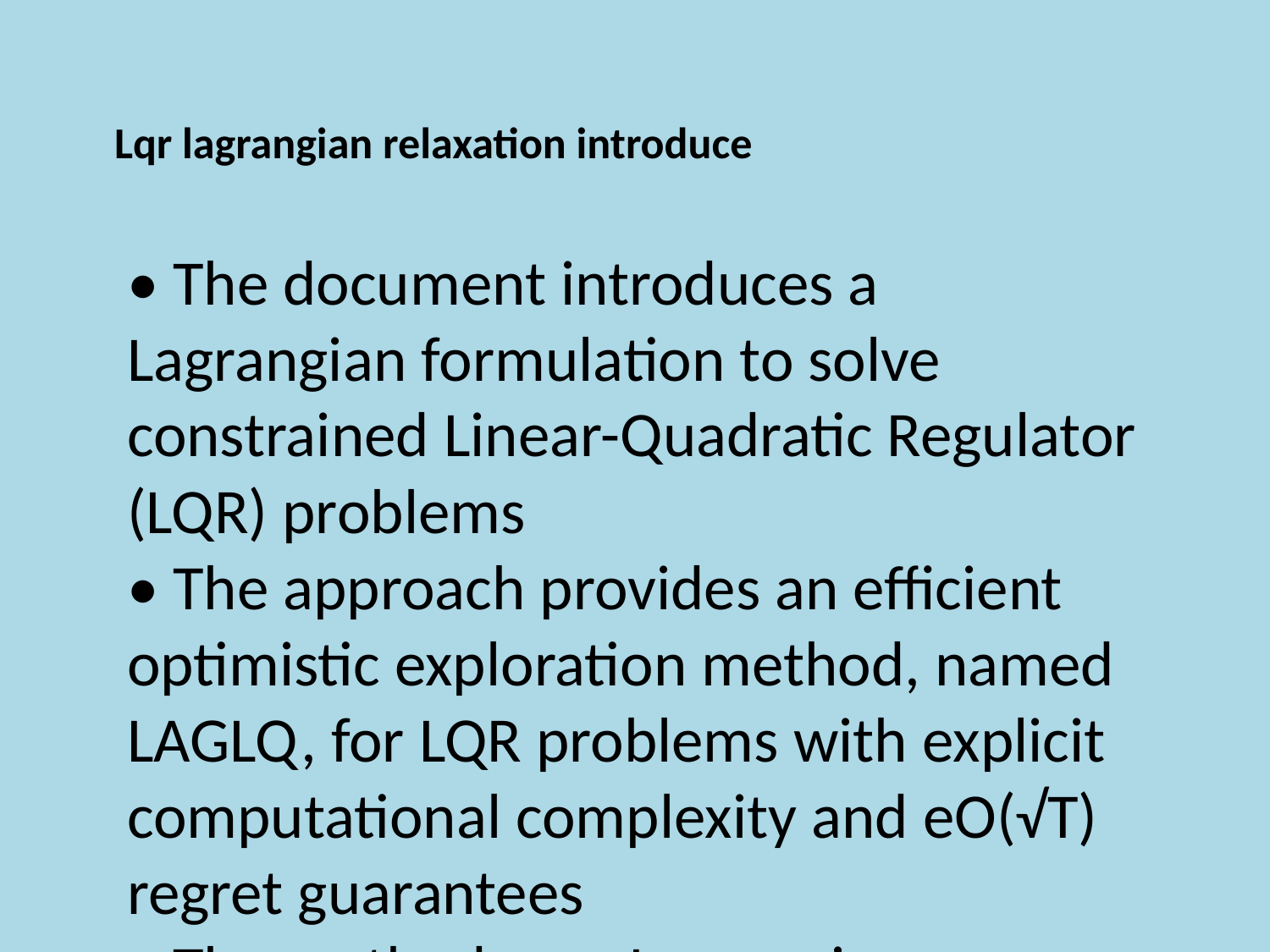

Lqr lagrangian relaxation introduce
• The document introduces a Lagrangian formulation to solve constrained Linear-Quadratic Regulator (LQR) problems
• The approach provides an efficient optimistic exploration method, named LAGLQ, for LQR problems with explicit computational complexity and eO(√T) regret guarantees
• The method uses Lagrangian relaxation and solves at most O(log(1/ϵ)) Riccati equations to compute an ϵ-optimistic controller
• The approach addresses the limitations of existing optimistic LQR methods, improving efficiency and removing certain constraints
• The paper demonstrates strong duality and shows that the algorithm can provide a solution to the original problem at any accuracy level